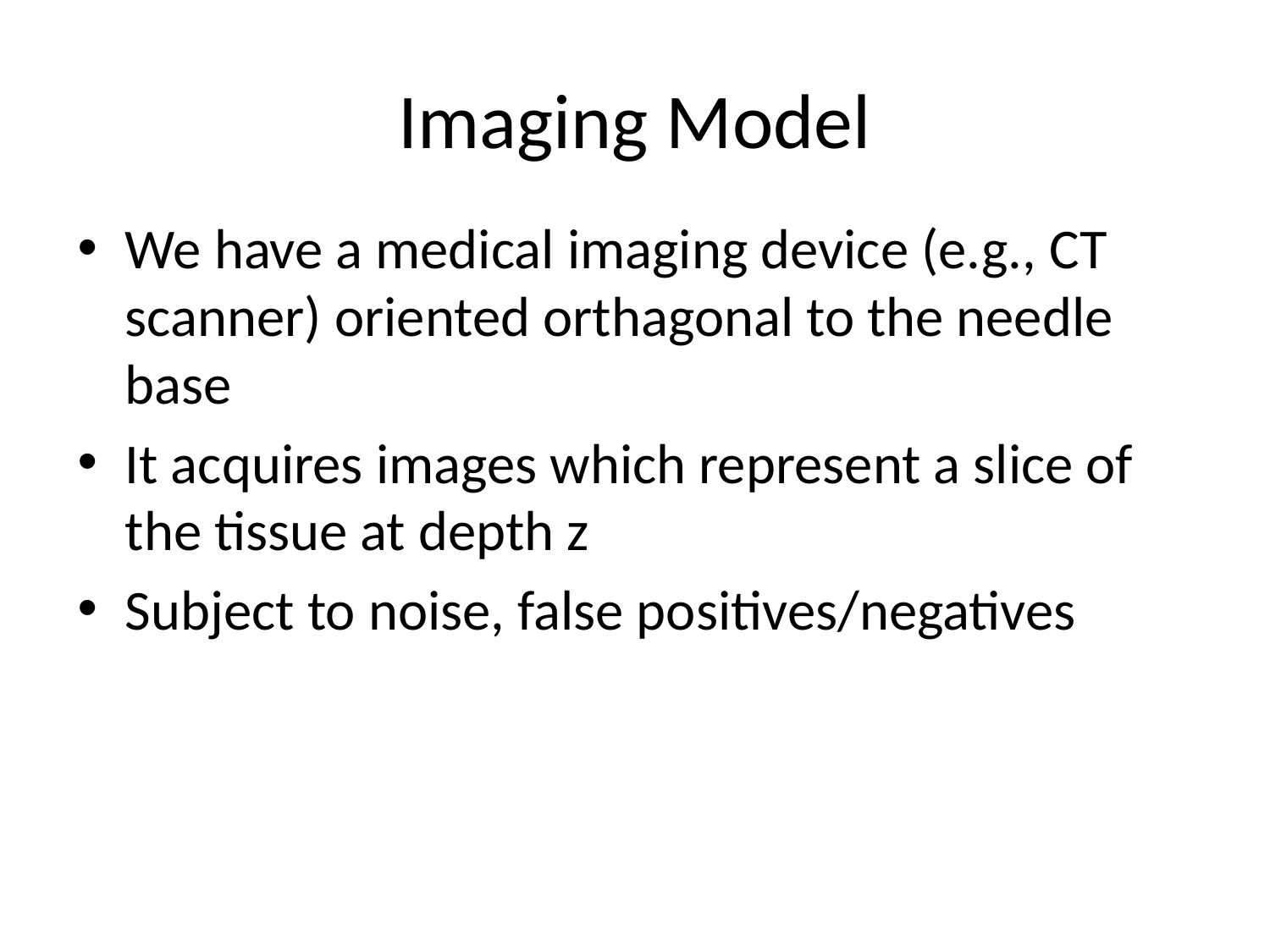

# Imaging Model
We have a medical imaging device (e.g., CT scanner) oriented orthagonal to the needle base
It acquires images which represent a slice of the tissue at depth z
Subject to noise, false positives/negatives